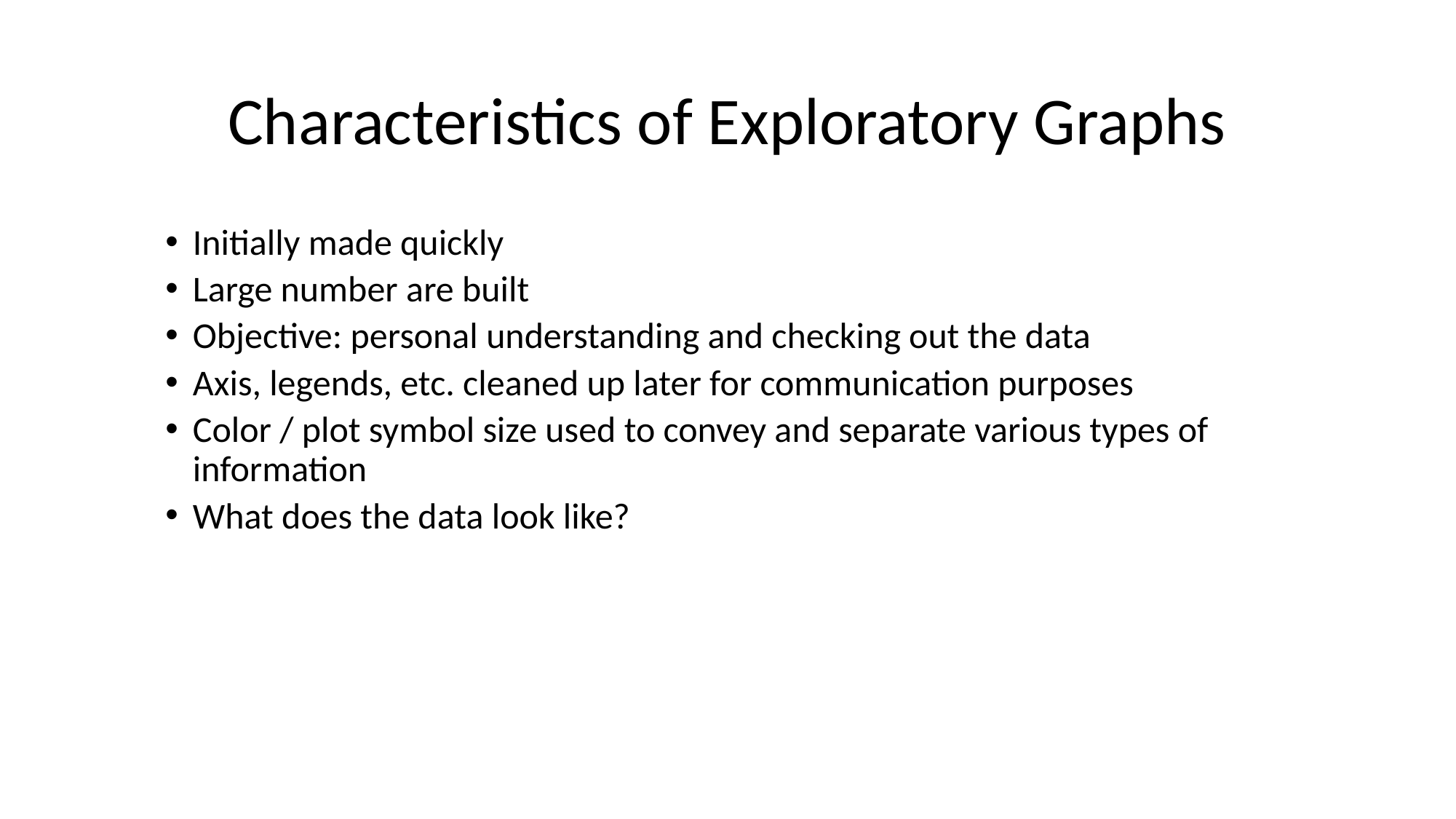

# Characteristics of Exploratory Graphs
Initially made quickly
Large number are built
Objective: personal understanding and checking out the data
Axis, legends, etc. cleaned up later for communication purposes
Color / plot symbol size used to convey and separate various types of information
What does the data look like?